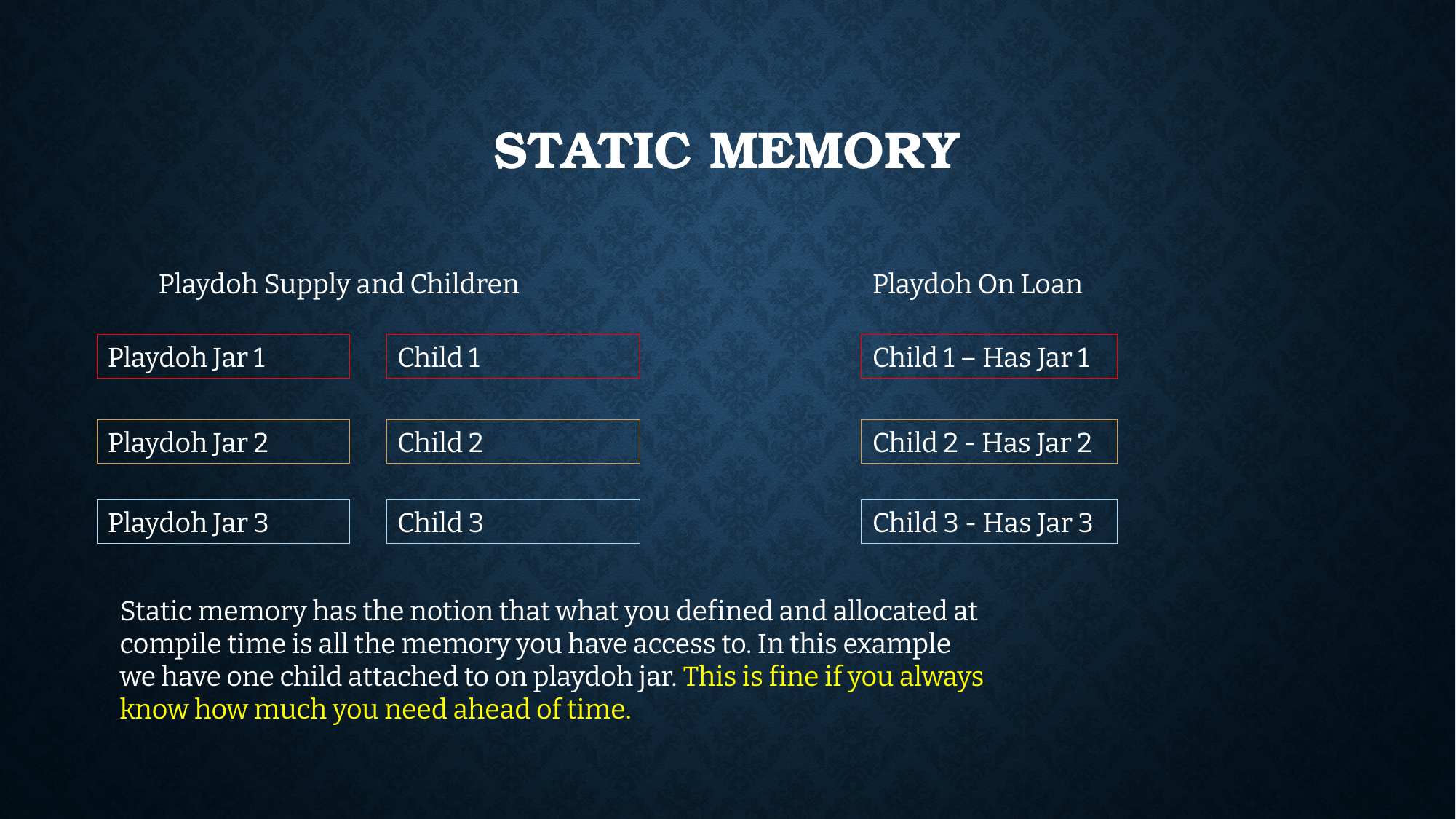

# Static Memory
Playdoh Supply and Children
Playdoh On Loan
Playdoh Jar 1
Child 1
Child 1 – Has Jar 1
Playdoh Jar 2
Child 2 - Has Jar 2
Child 2
Playdoh Jar 3
Child 3
Child 3 - Has Jar 3
Static memory has the notion that what you defined and allocated at compile time is all the memory you have access to. In this example we have one child attached to on playdoh jar. This is fine if you always know how much you need ahead of time.